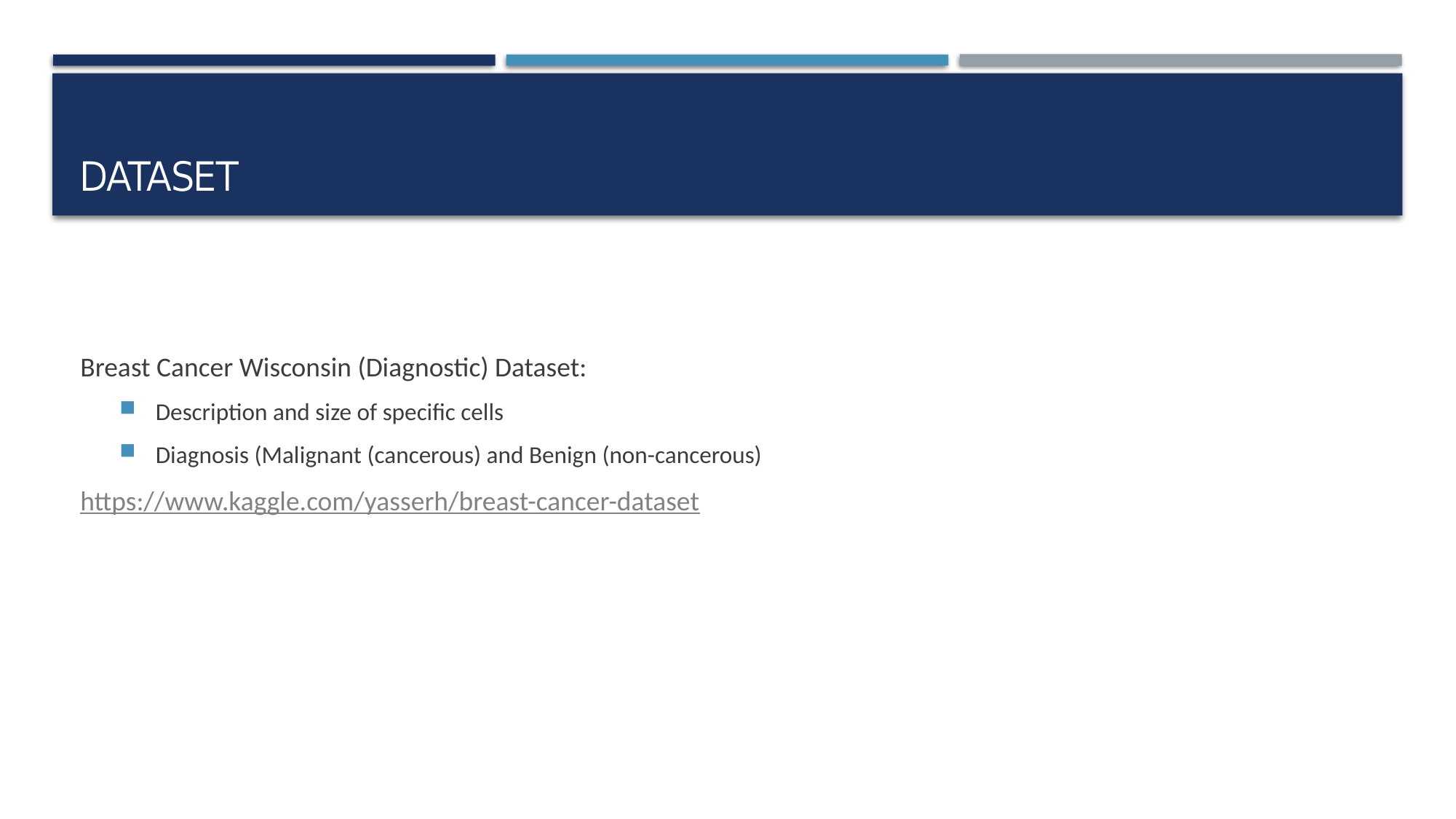

# dataset
Breast Cancer Wisconsin (Diagnostic) Dataset:
Description and size of specific cells
Diagnosis (Malignant (cancerous) and Benign (non-cancerous)
https://www.kaggle.com/yasserh/breast-cancer-dataset